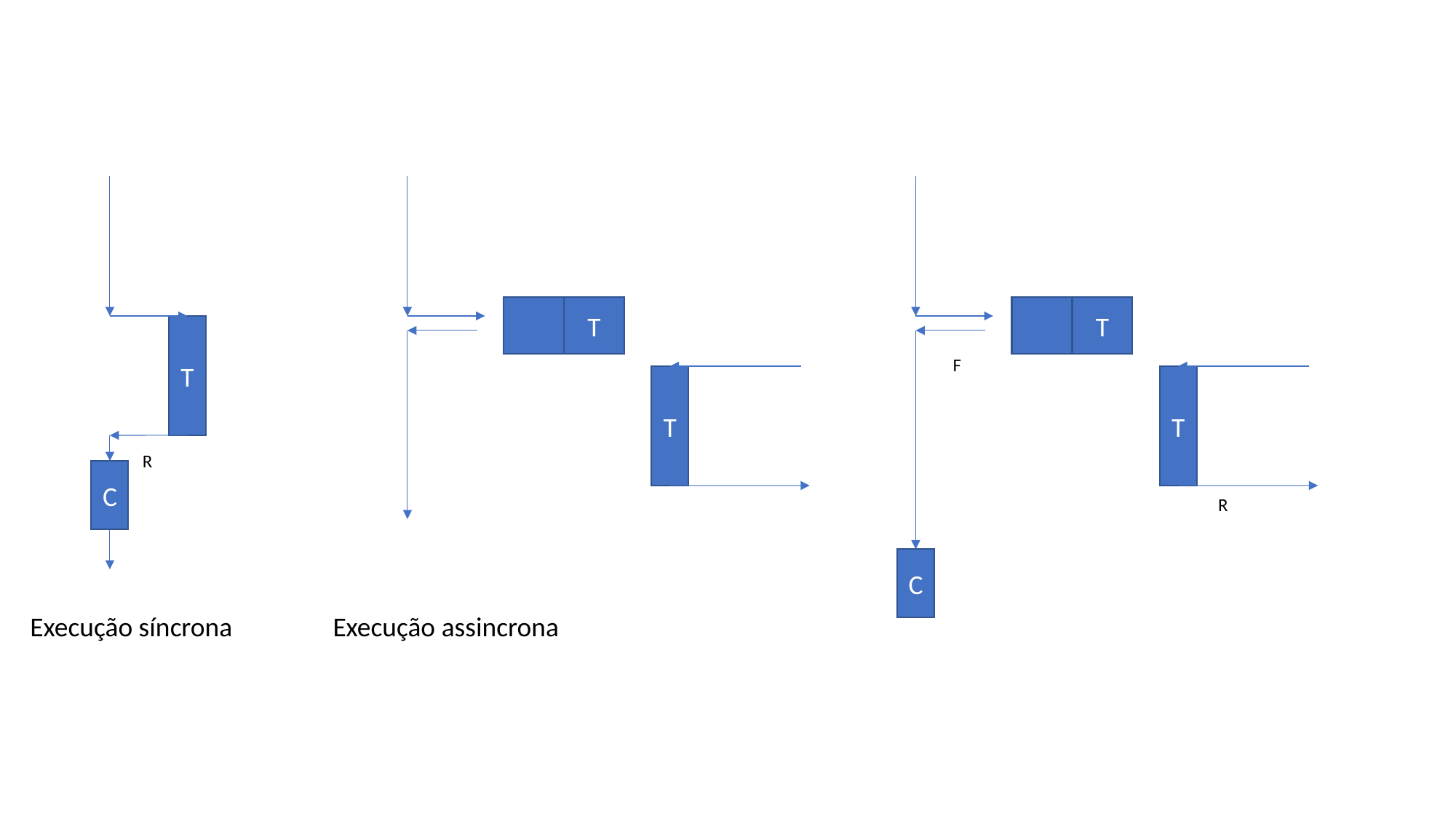

#

T

T
T
F
T
T
R
C
R
C
Execução síncrona
Execução assincrona